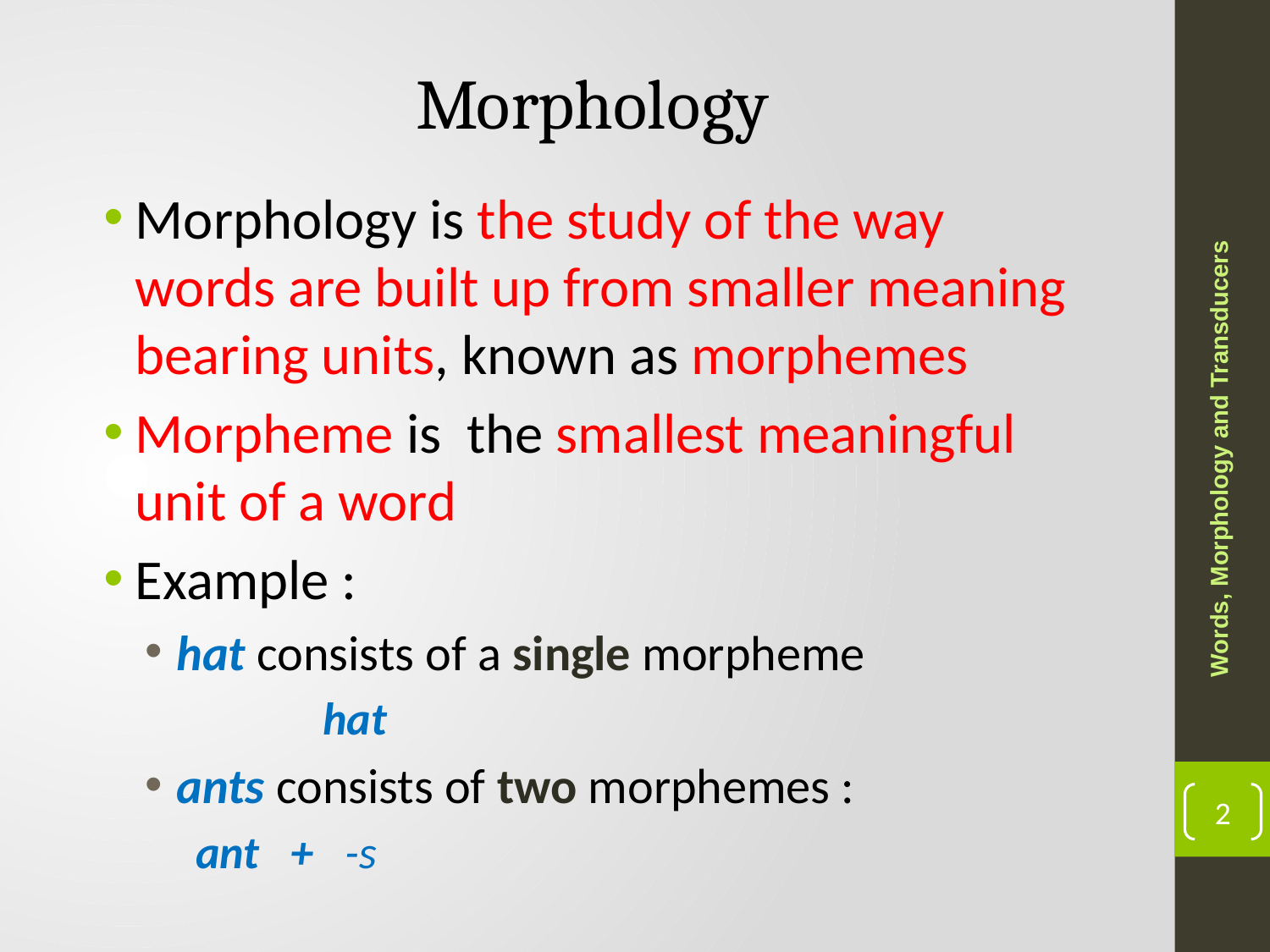

# Morphology
Morphology is the study of the way words are built up from smaller meaning bearing units, known as morphemes
Morpheme is  the smallest meaningful unit of a word
Example :
hat consists of a single morpheme
	hat
ants consists of two morphemes :
ant   +   -s
Words, Morphology and Transducers
2